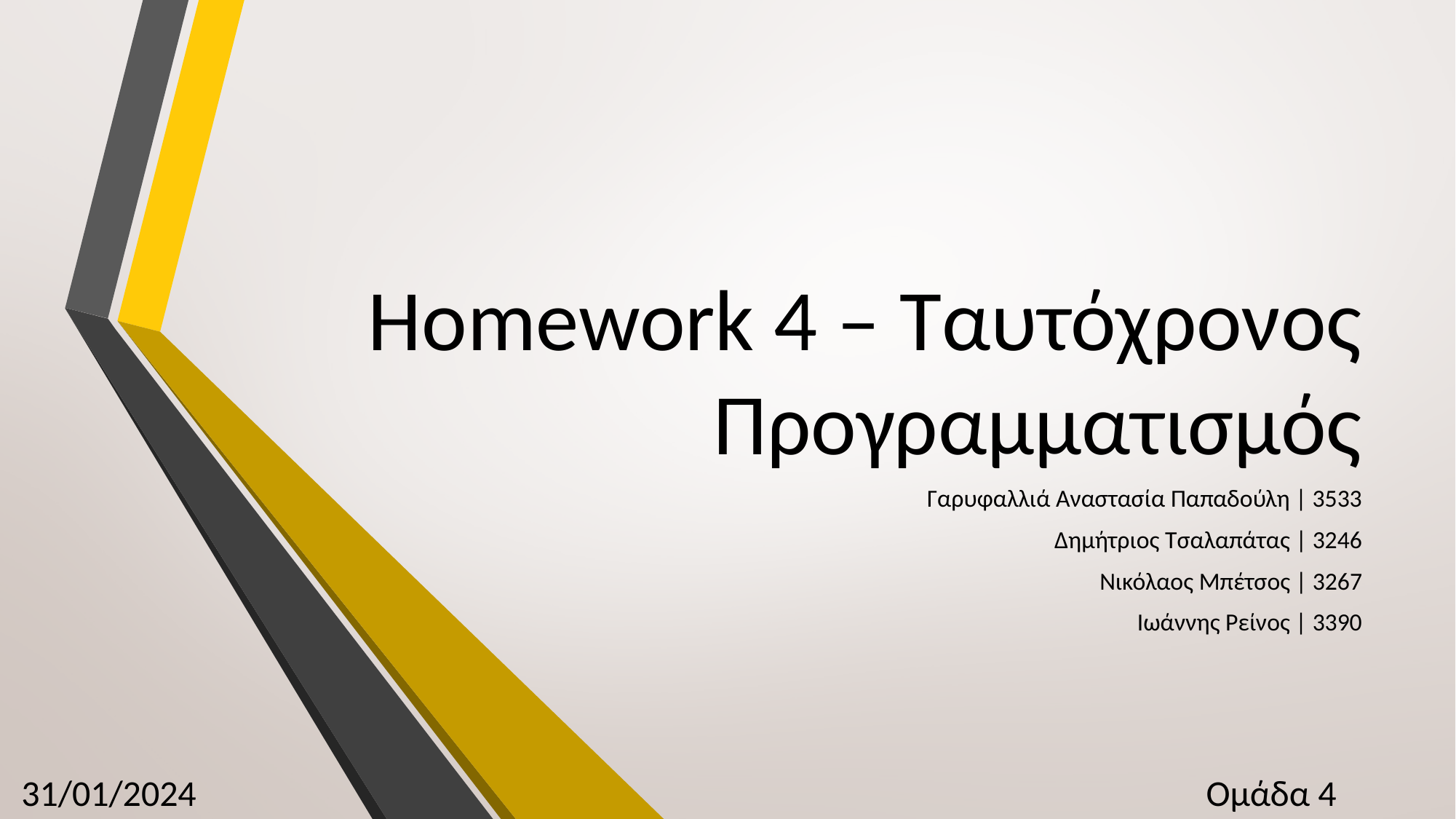

# Homework 4 – Ταυτόχρονος Προγραμματισμός
Γαρυφαλλιά Αναστασία Παπαδούλη | 3533
Δημήτριος Τσαλαπάτας | 3246
Νικόλαος Μπέτσος | 3267
Ιωάννης Ρείνος | 3390
31/01/2024
Ομάδα 4